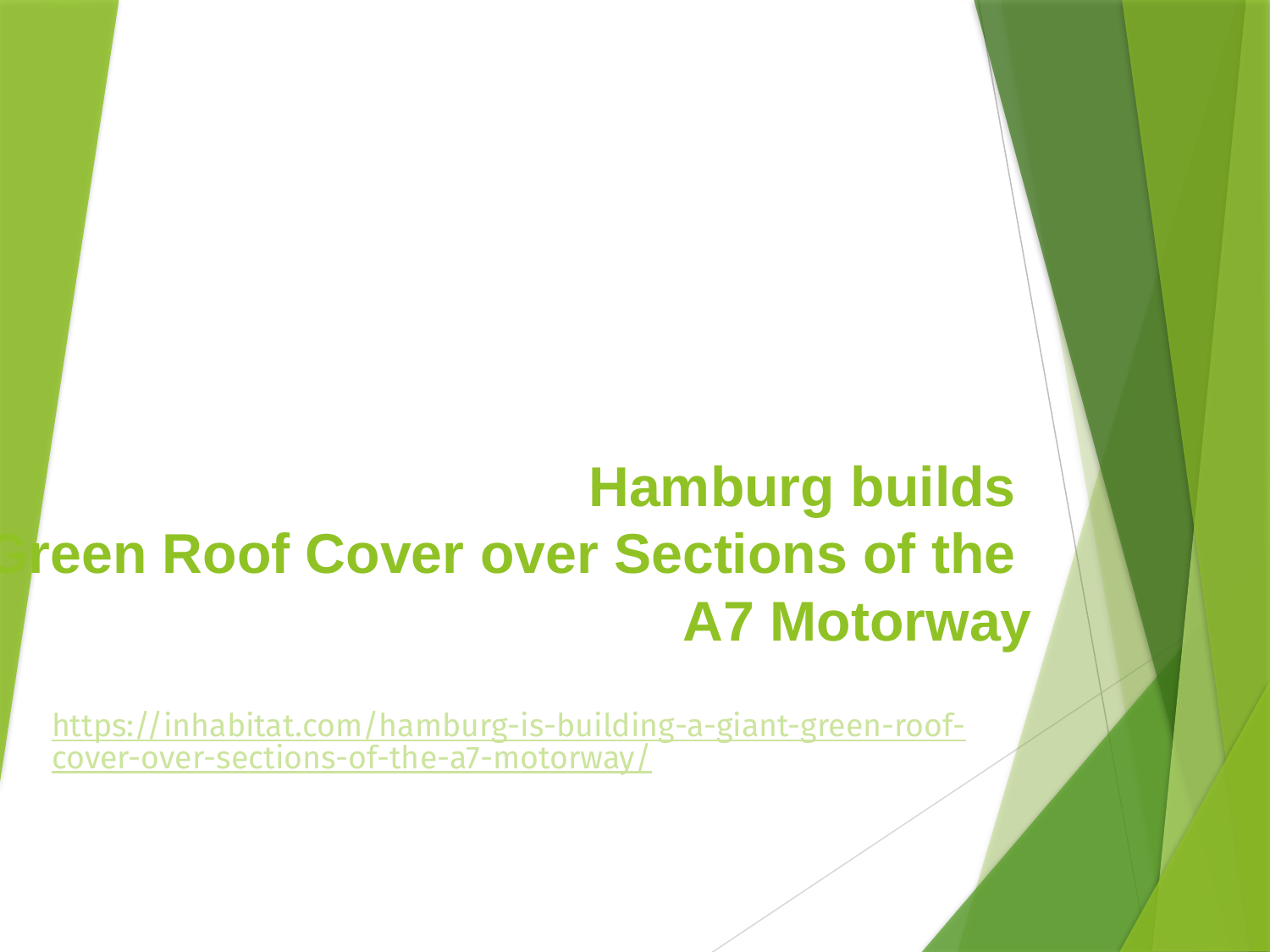

# Hamburg builds Green Roof Cover over Sections of the A7 Motorway
https://inhabitat.com/hamburg-is-building-a-giant-green-roof-cover-over-sections-of-the-a7-motorway/